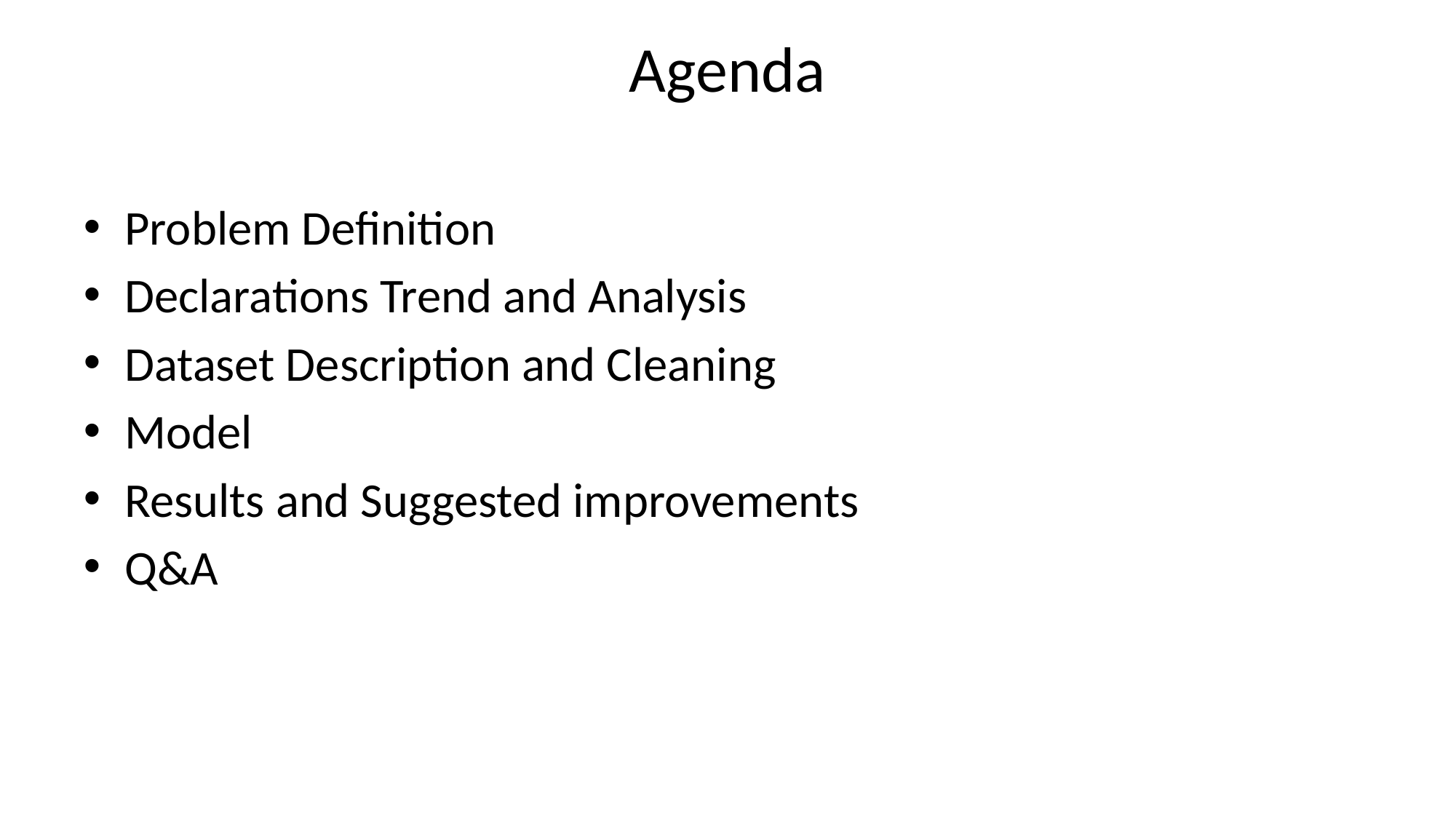

Agenda
Problem Definition
Declarations Trend and Analysis
Dataset Description and Cleaning
Model
Results and Suggested improvements
Q&A